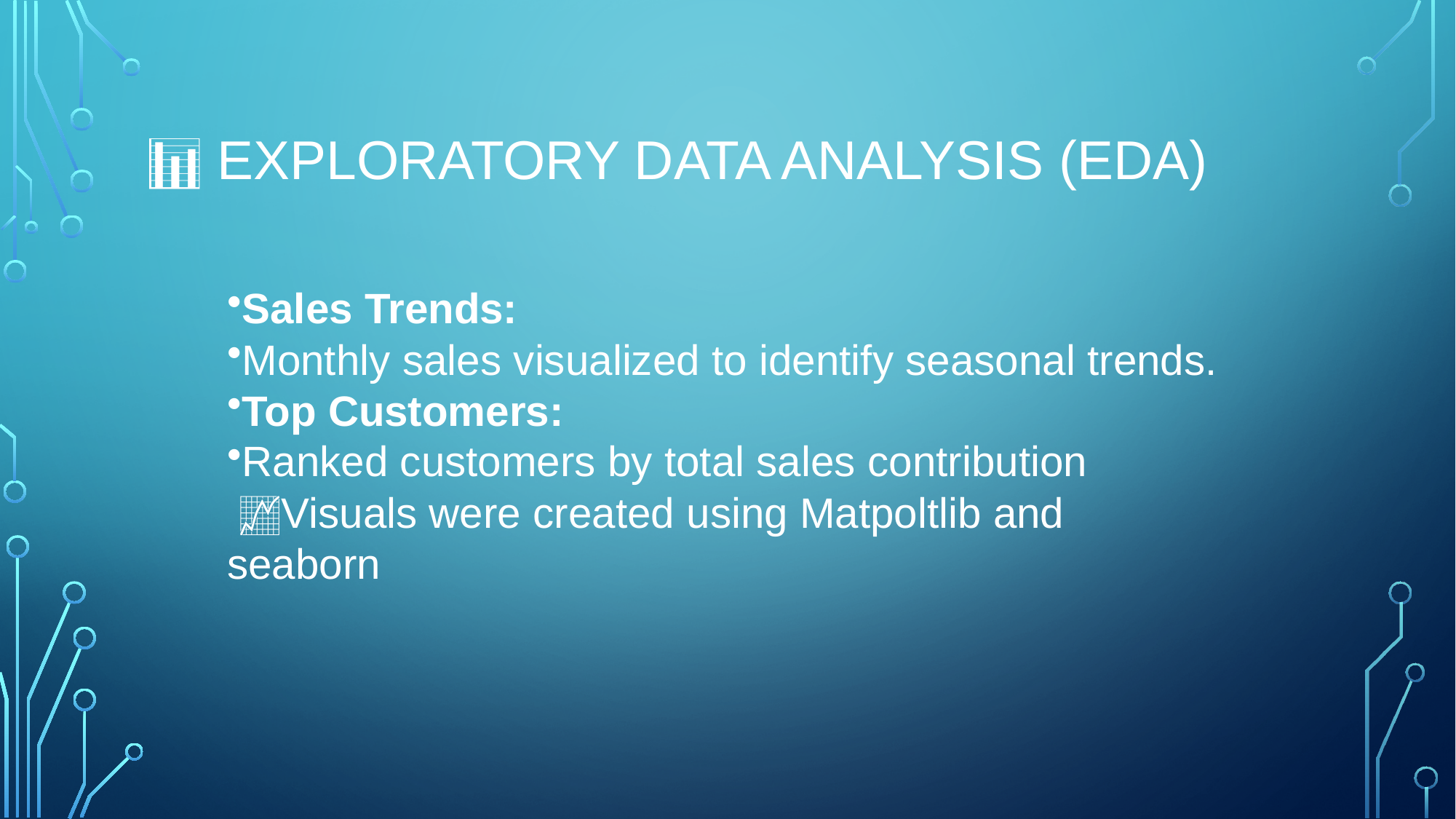

# 📊 Exploratory Data Analysis (EDA)
Sales Trends:
Monthly sales visualized to identify seasonal trends.
Top Customers:
Ranked customers by total sales contribution
 📈Visuals were created using Matpoltlib and seaborn